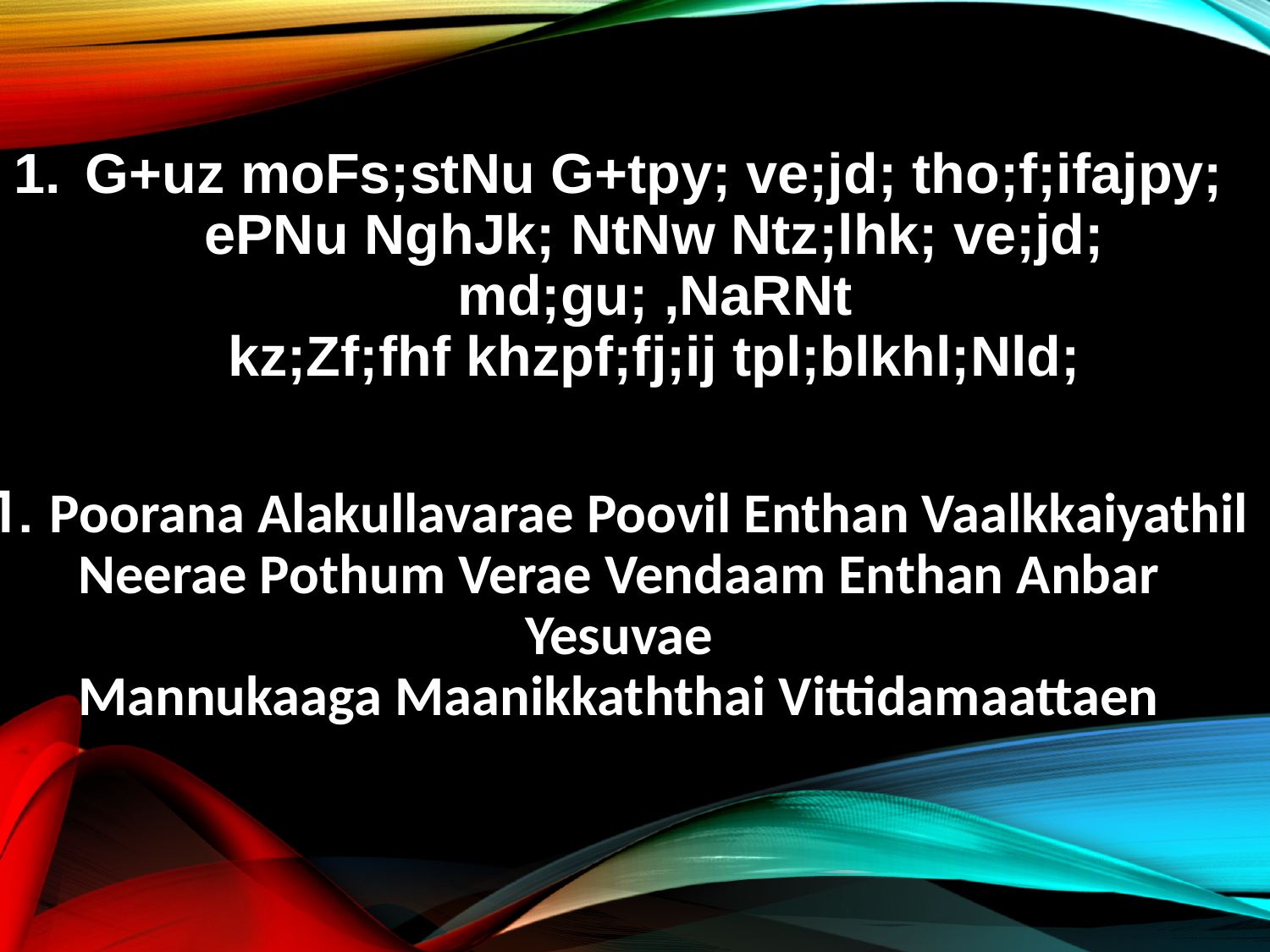

G+uz moFs;stNu G+tpy; ve;jd; tho;f;ifajpy;
ePNu NghJk; NtNw Ntz;lhk; ve;jd; md;gu; ,NaRNt
kz;Zf;fhf khzpf;fj;ij tpl;blkhl;Nld;

1. Poorana Alakullavarae Poovil Enthan Vaalkkaiyathil
Neerae Pothum Verae Vendaam Enthan Anbar Yesuvae
Mannukaaga Maanikkaththai Vittidamaattaen